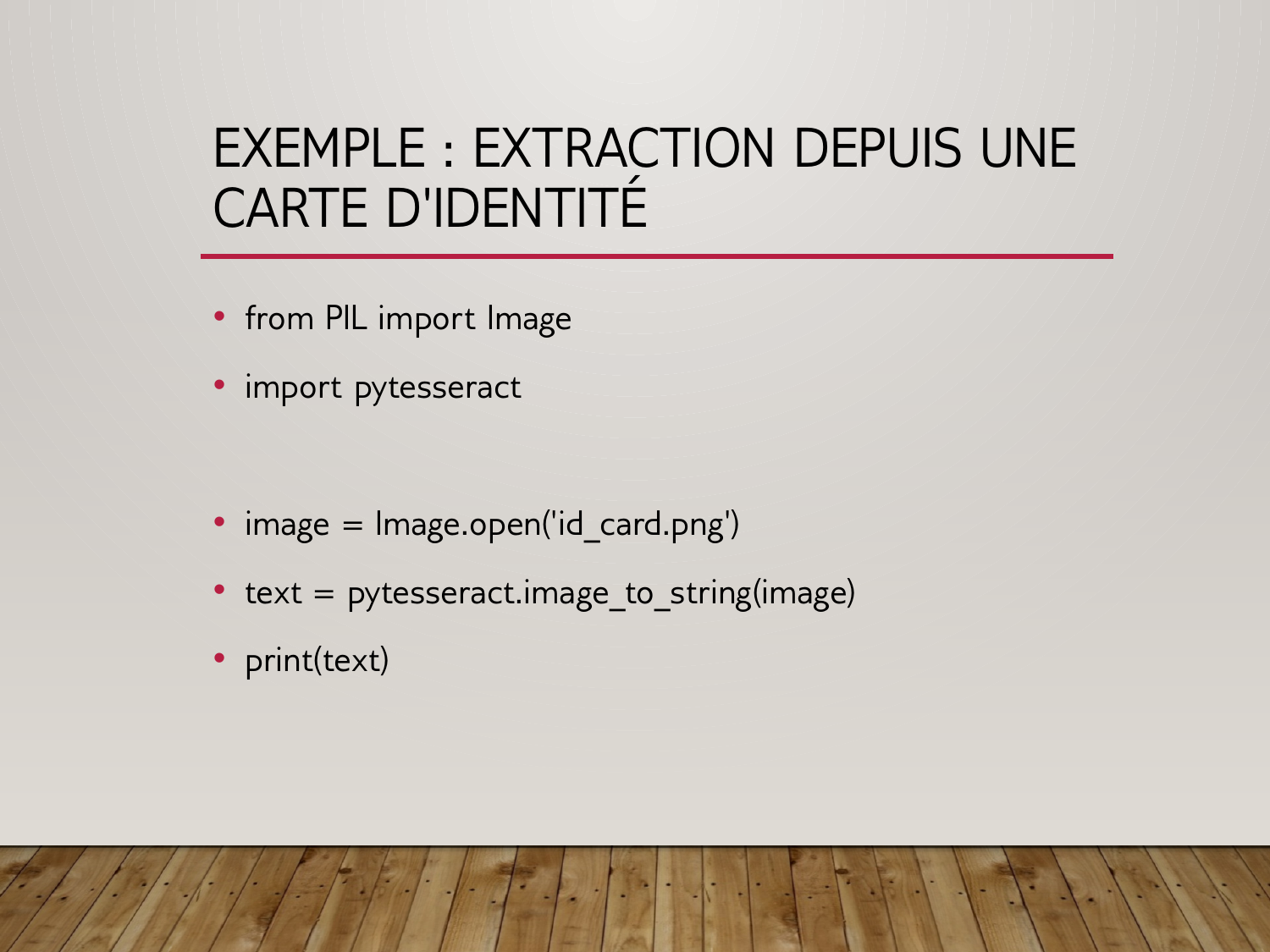

# Exemple : Extraction depuis une carte d'identité
from PIL import Image
import pytesseract

image = Image.open('id_card.png')
text = pytesseract.image_to_string(image)
print(text)